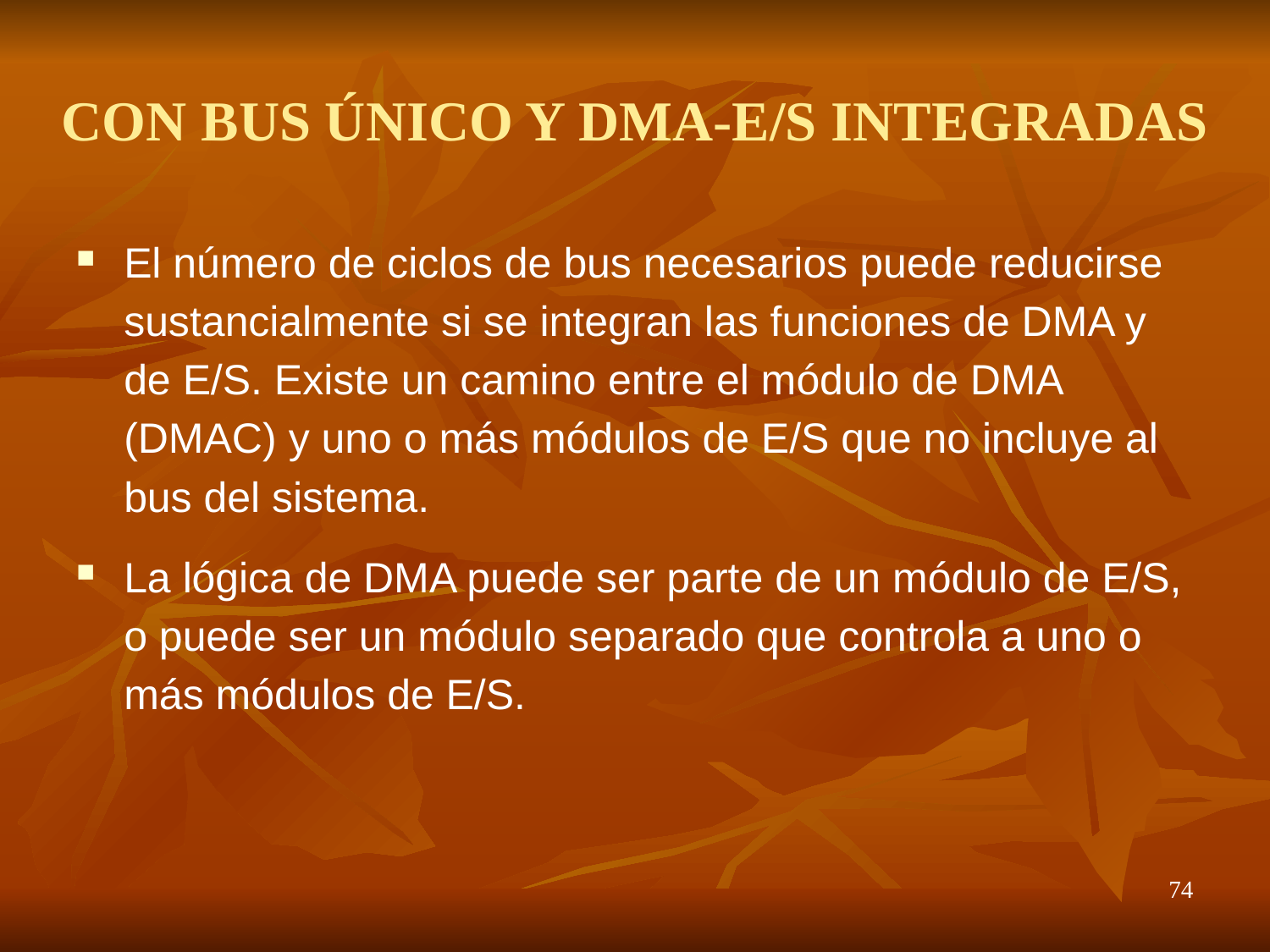

# CON BUS ÚNICO Y DMA-E/S INTEGRADAS
El número de ciclos de bus necesarios puede reducirse sustancialmente si se integran las funciones de DMA y de E/S. Existe un camino entre el módulo de DMA (DMAC) y uno o más módulos de E/S que no incluye al bus del sistema.
La lógica de DMA puede ser parte de un módulo de E/S, o puede ser un módulo separado que controla a uno o más módulos de E/S.

74